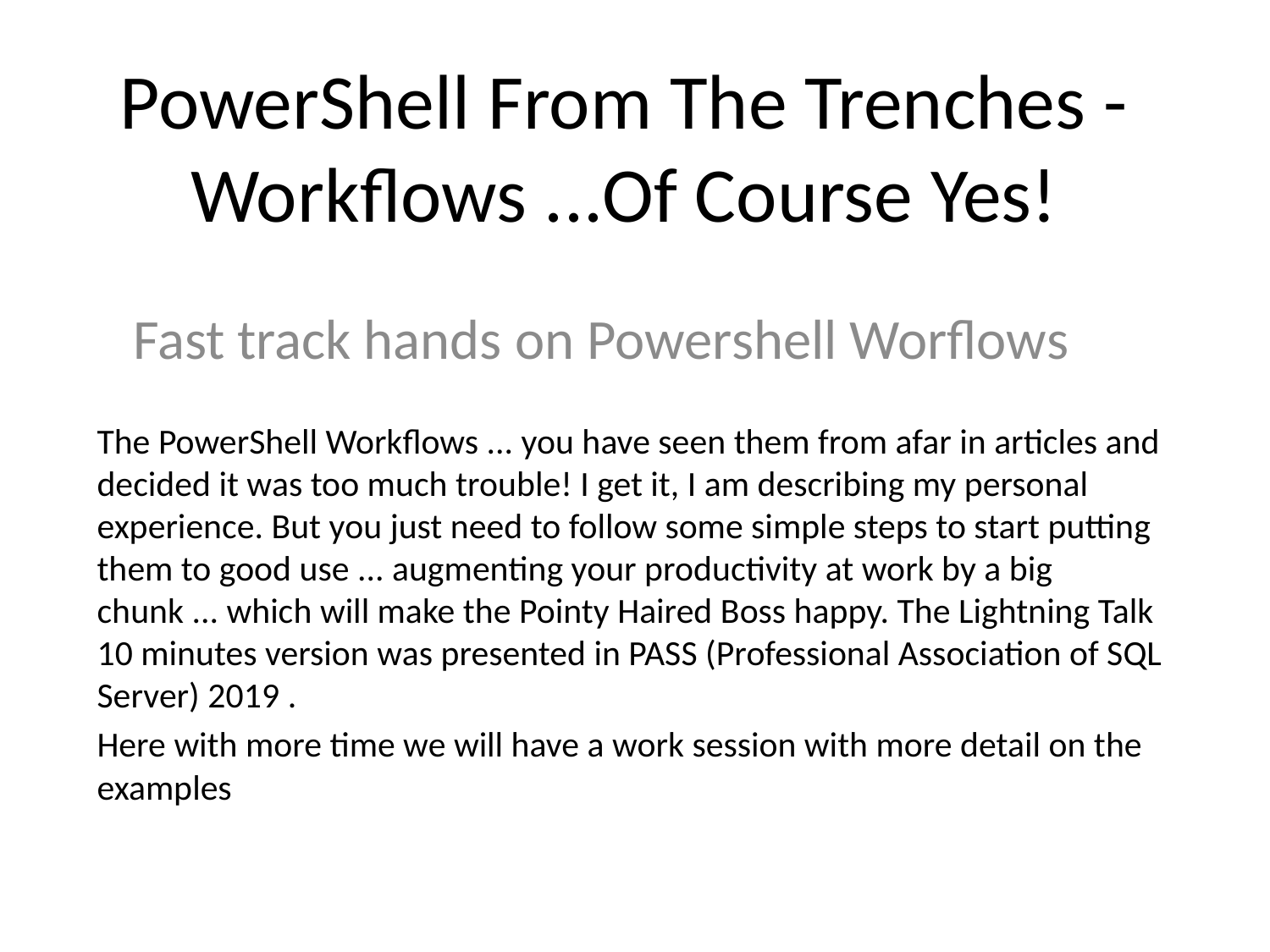

# PowerShell From The Trenches - Workflows ...Of Course Yes!
Fast track hands on Powershell Worflows

The PowerShell Workflows ... you have seen them from afar in articles and decided it was too much trouble! I get it, I am describing my personal experience. But you just need to follow some simple steps to start putting them to good use ... augmenting your productivity at work by a big chunk ... which will make the Pointy Haired Boss happy. The Lightning Talk 10 minutes version was presented in PASS (Professional Association of SQL Server) 2019 .
Here with more time we will have a work session with more detail on the examples